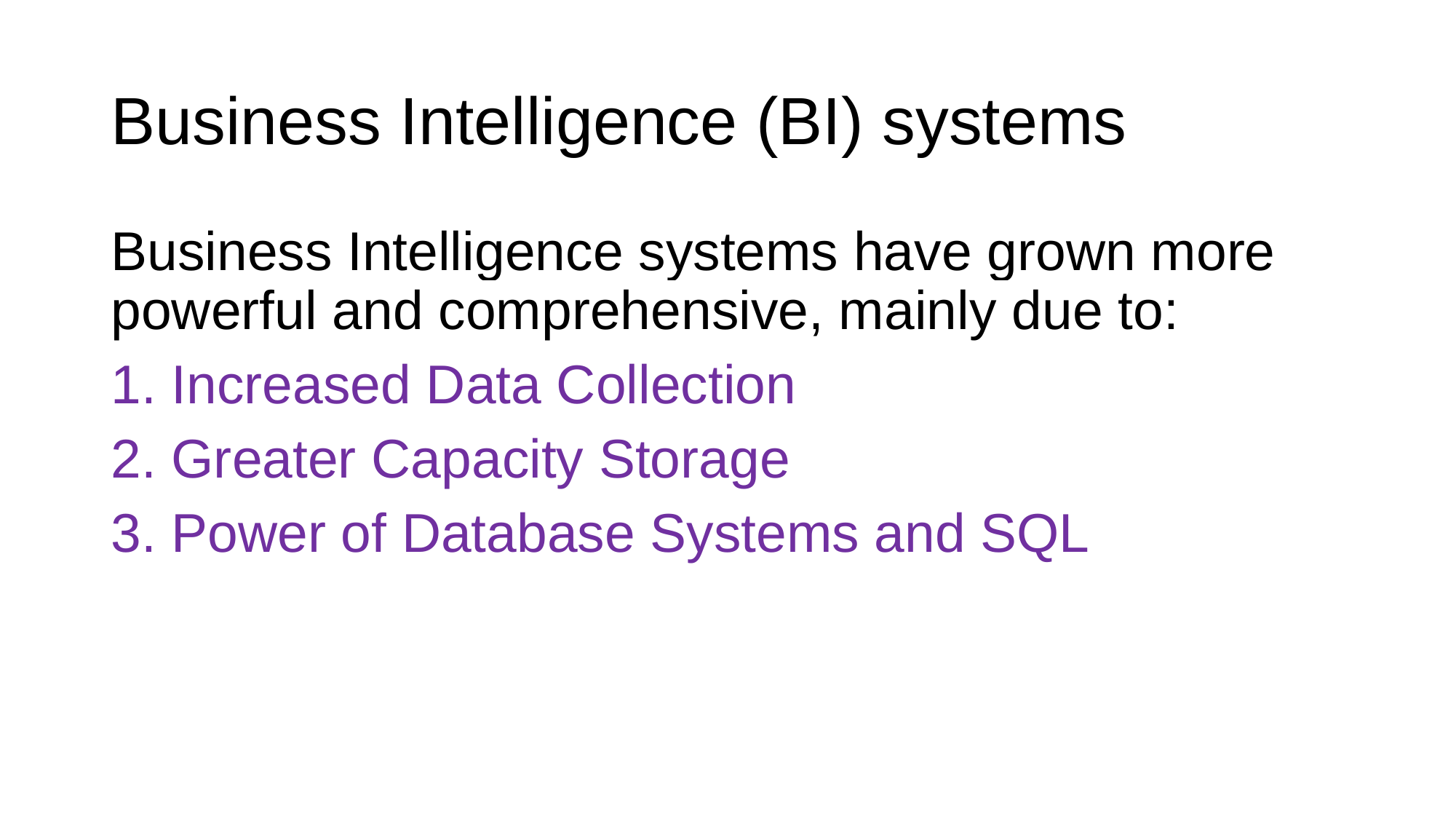

# Business Intelligence (BI) systems
Business Intelligence systems have grown more powerful and comprehensive, mainly due to:
1. Increased Data Collection
2. Greater Capacity Storage
3. Power of Database Systems and SQL